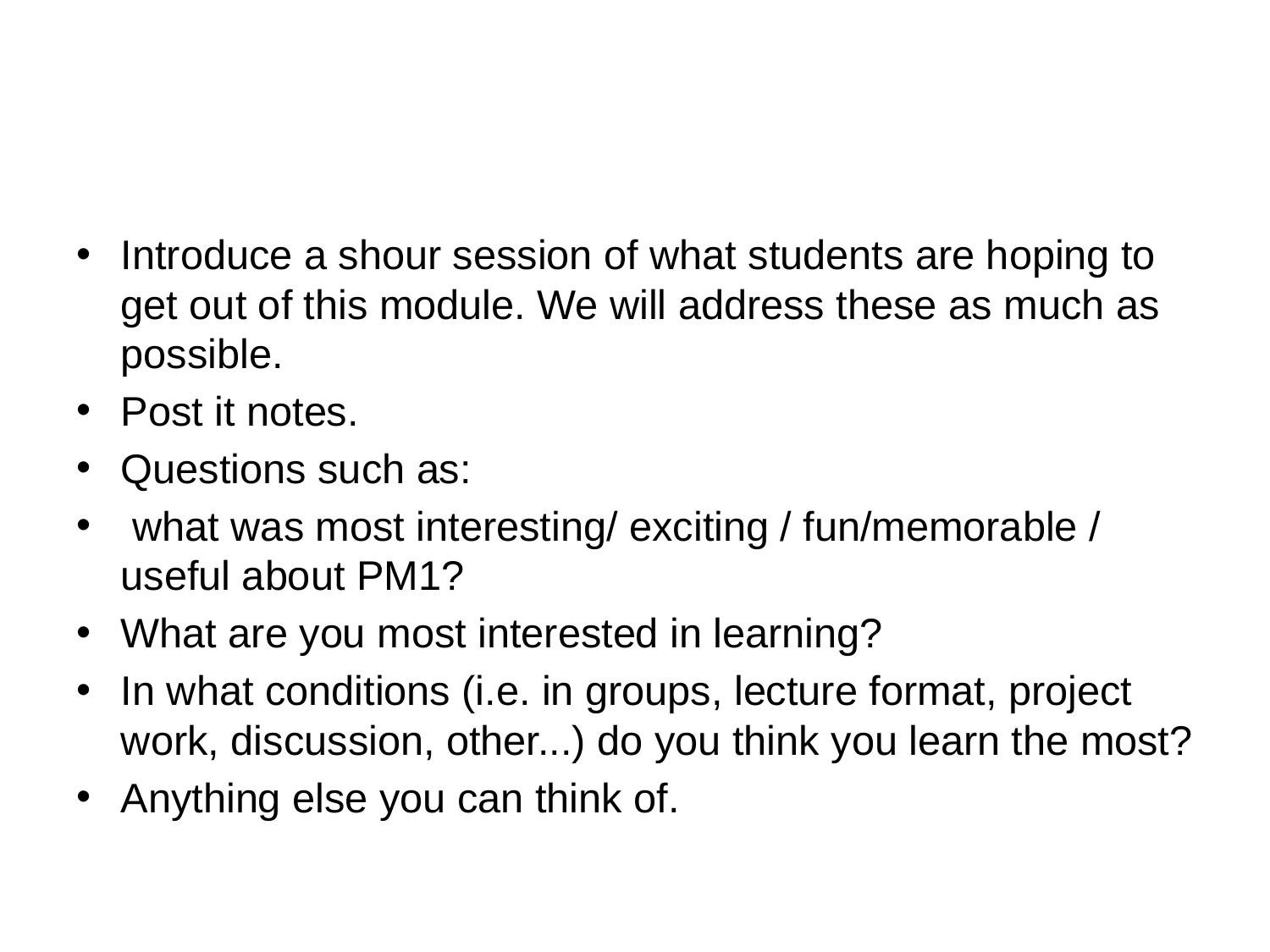

#
Introduce a shour session of what students are hoping to get out of this module. We will address these as much as possible.
Post it notes.
Questions such as:
 what was most interesting/ exciting / fun/memorable / useful about PM1?
What are you most interested in learning?
In what conditions (i.e. in groups, lecture format, project work, discussion, other...) do you think you learn the most?
Anything else you can think of.